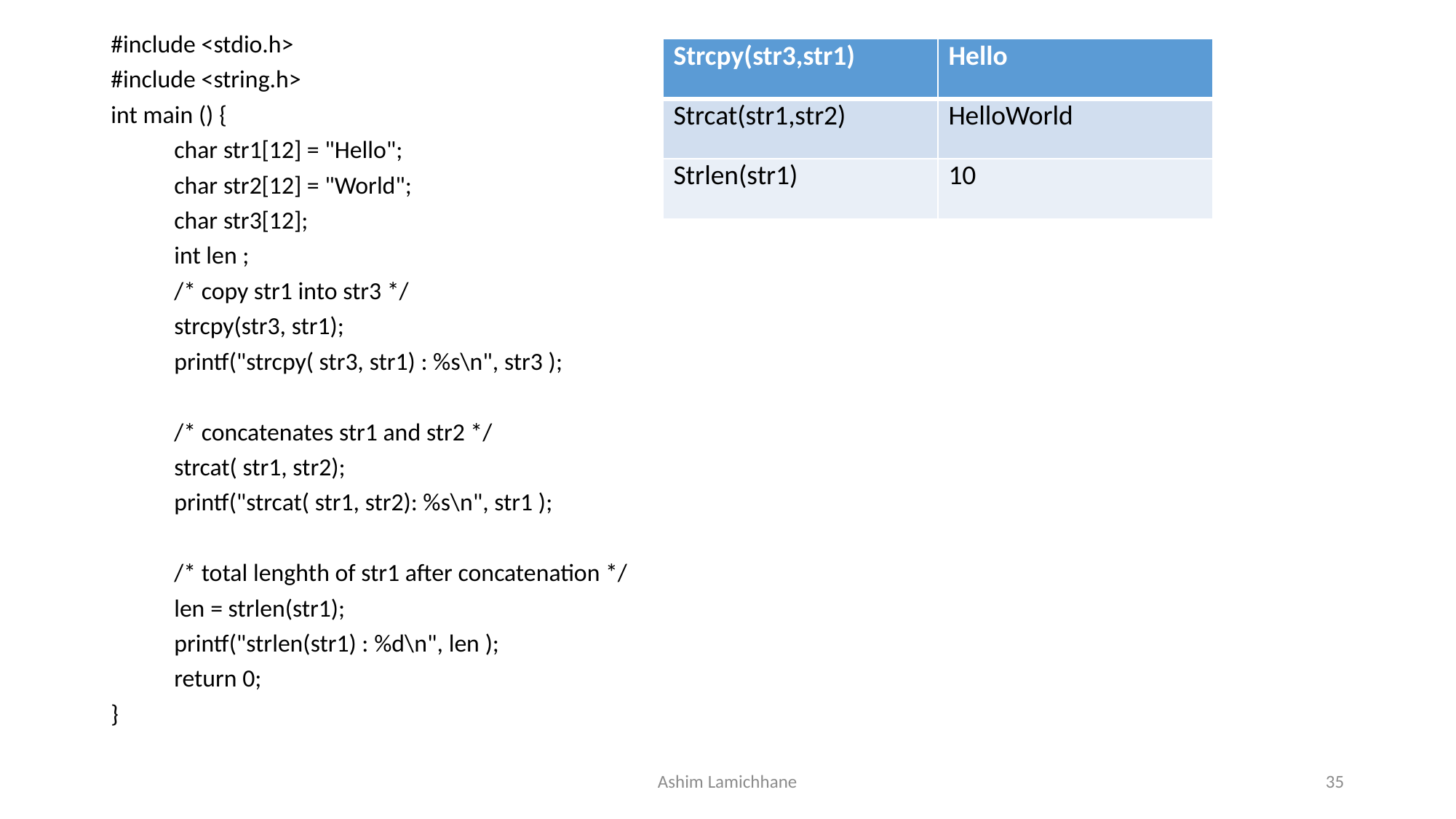

#include <stdio.h>
#include <string.h>
int main () {
	char str1[12] = "Hello";
	char str2[12] = "World";
	char str3[12];
	int len ;
	/* copy str1 into str3 */
	strcpy(str3, str1);
	printf("strcpy( str3, str1) : %s\n", str3 );

	/* concatenates str1 and str2 */
	strcat( str1, str2);
	printf("strcat( str1, str2): %s\n", str1 );

	/* total lenghth of str1 after concatenation */
	len = strlen(str1);
	printf("strlen(str1) : %d\n", len );
	return 0;
}
| Strcpy(str3,str1) | Hello |
| --- | --- |
| Strcat(str1,str2) | HelloWorld |
| Strlen(str1) | 10 |
Ashim Lamichhane
35